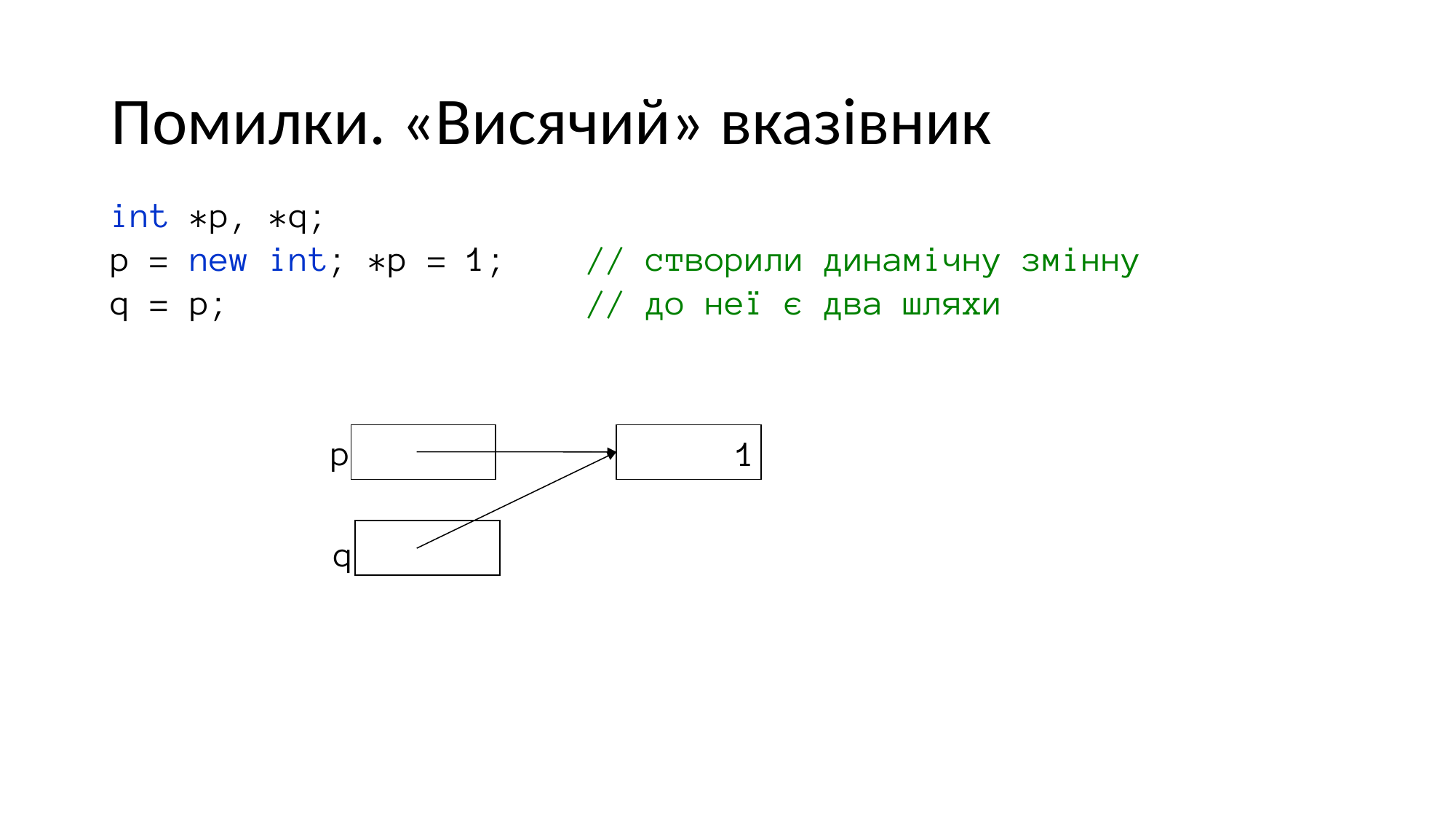

# Помилки. «Висячий» вказівник
int *p, *q;
p = new int; *p = 1;    // створили динамічну змінну
q = p;                  // до неї є два шляхи
p

 1
q